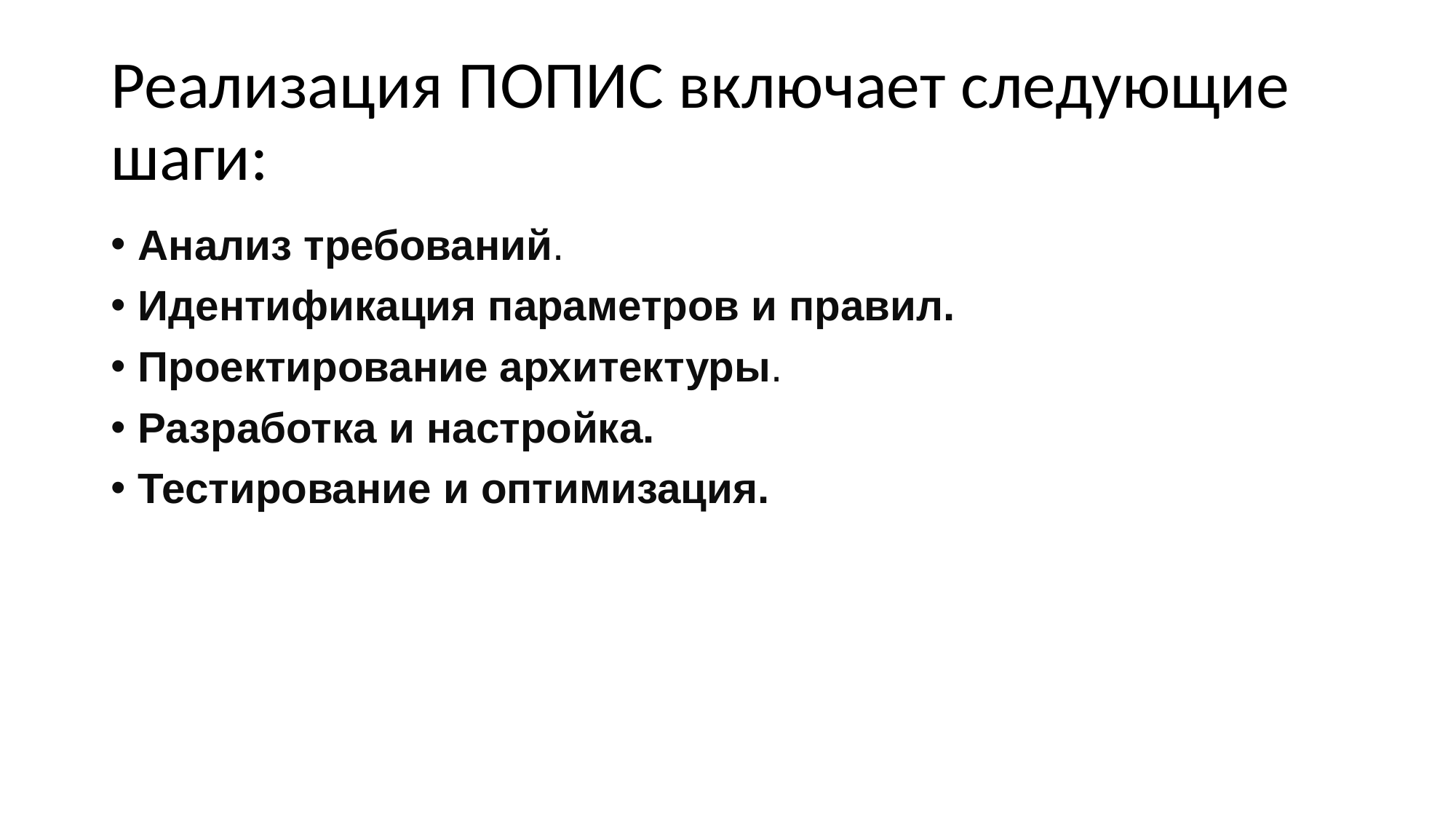

# Реализация ПОПИС включает следующие шаги:
Анализ требований.
Идентификация параметров и правил.
Проектирование архитектуры.
Разработка и настройка.
Тестирование и оптимизация.